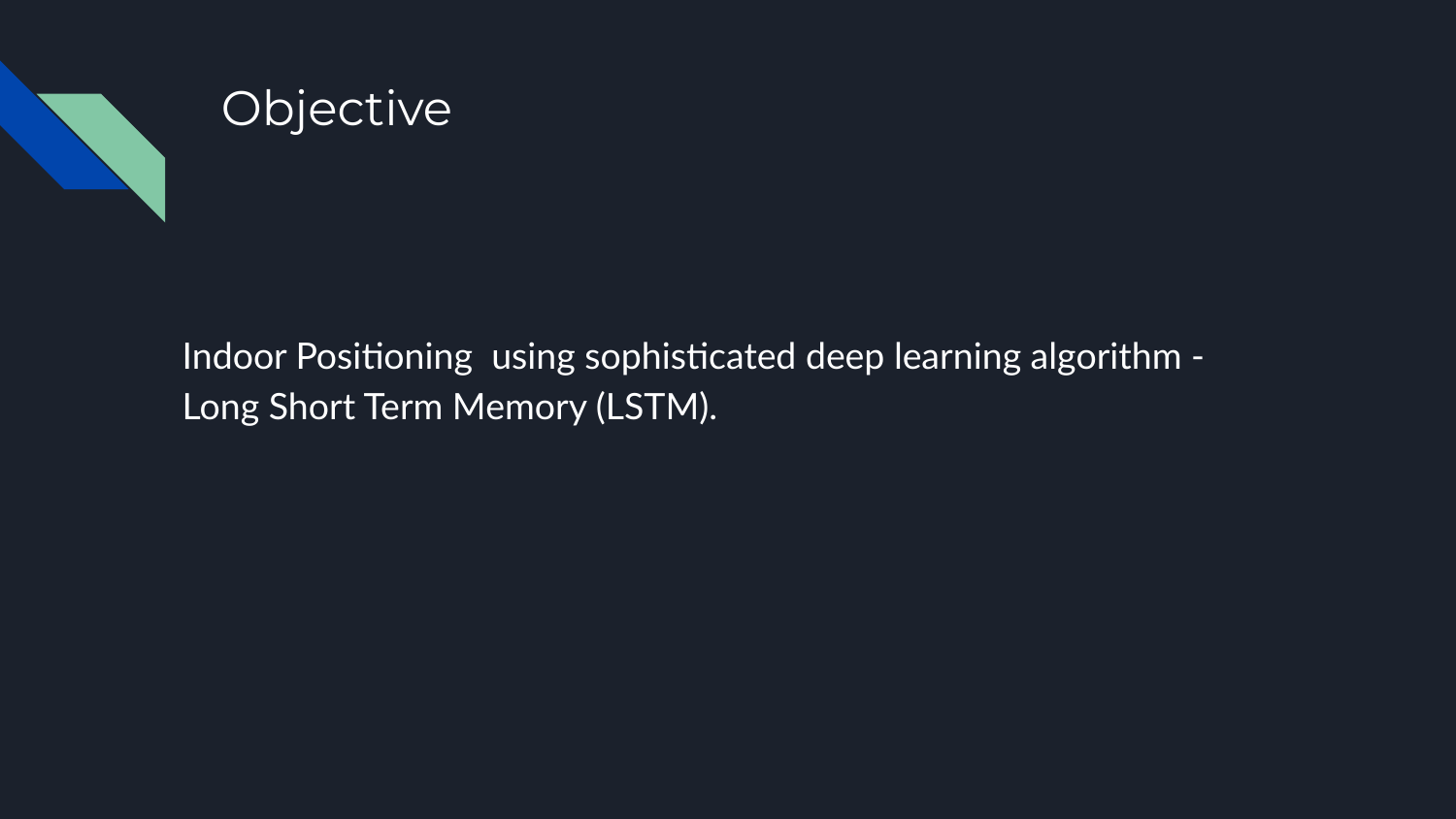

# Objective

Indoor Positioning  using sophisticated deep learning algorithm - Long Short Term Memory (LSTM).